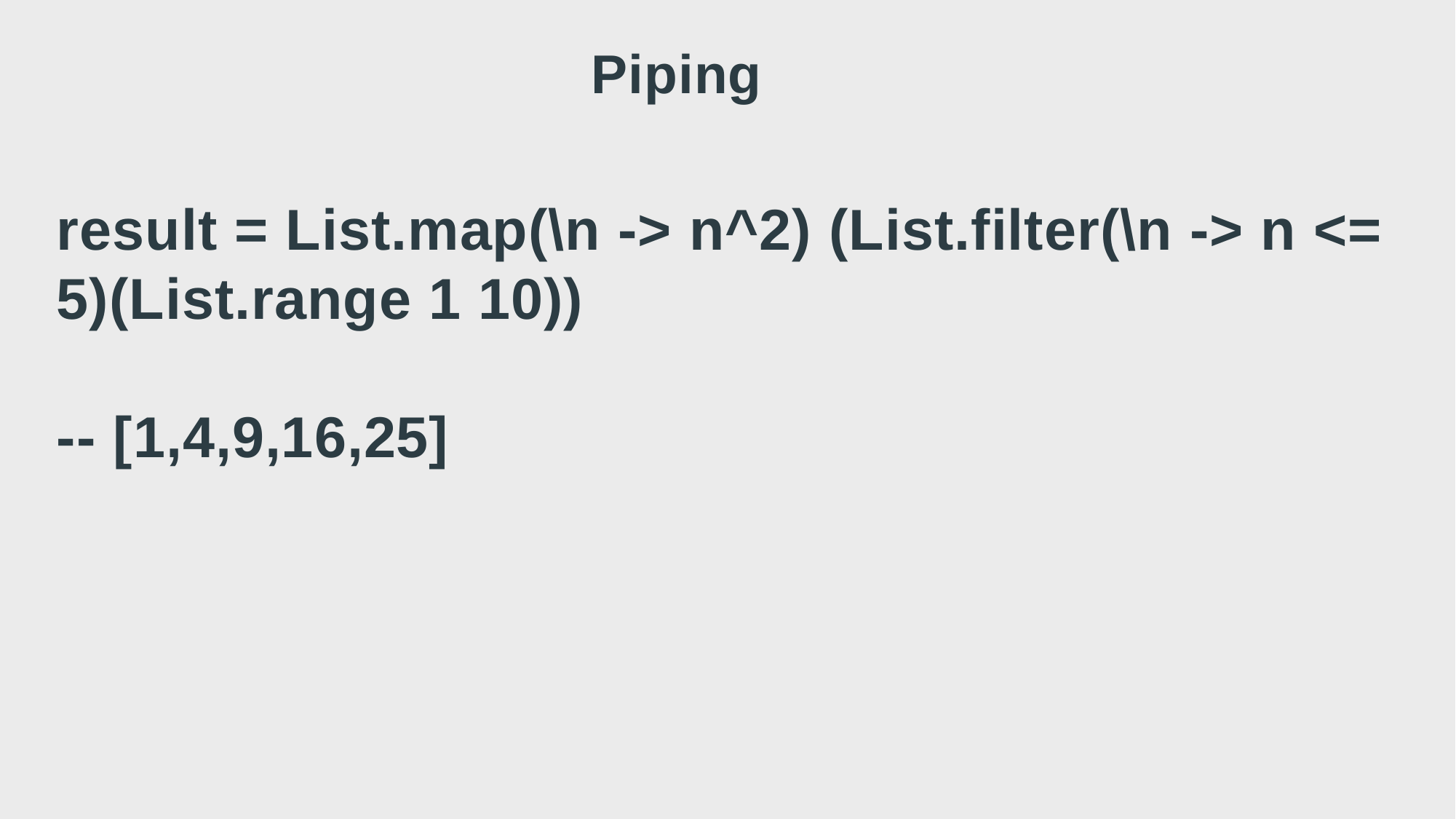

Piping
result = List.map(\n -> n^2) (List.filter(\n -> n <= 5)(List.range 1 10))

-- [1,4,9,16,25]